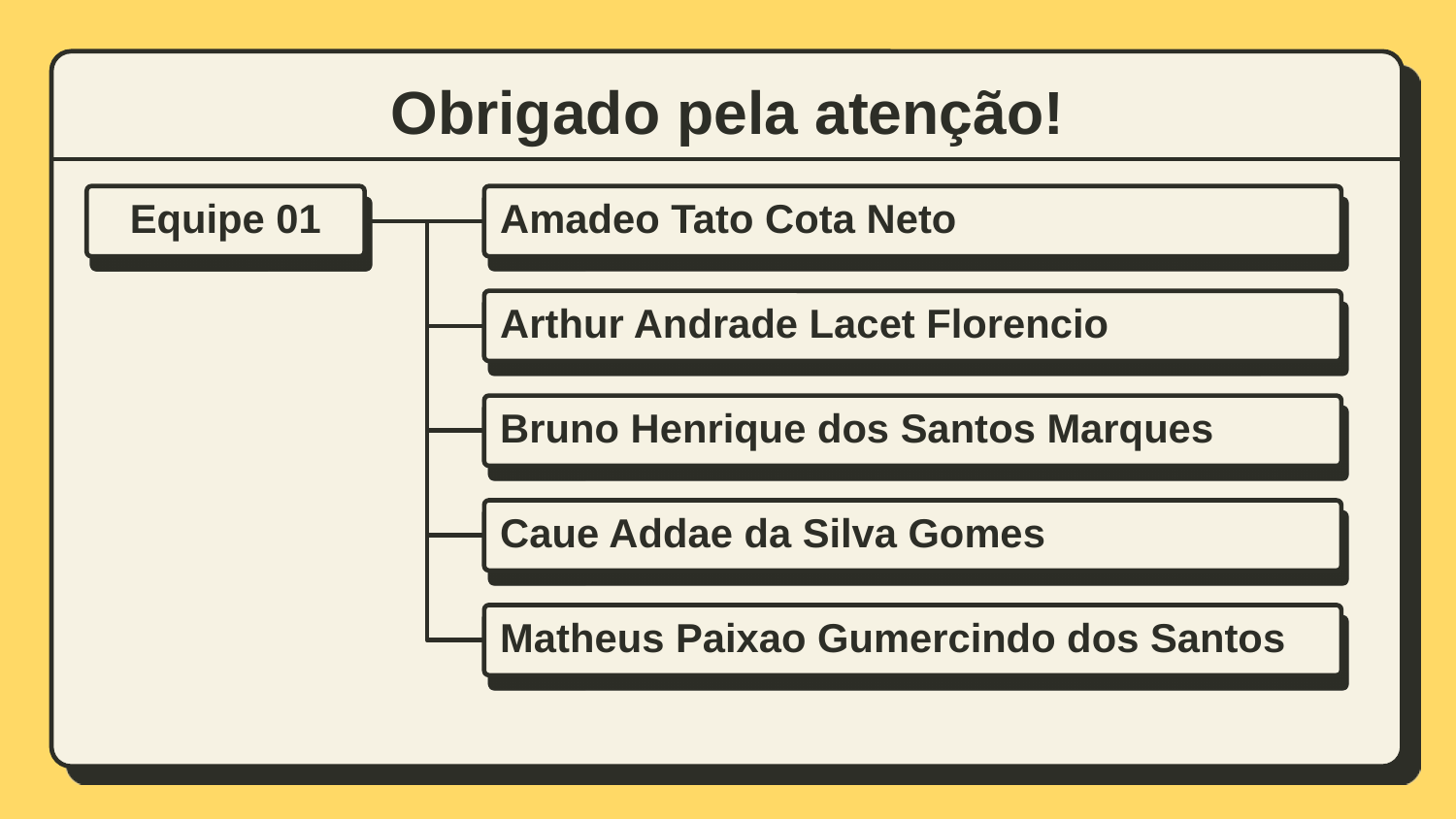

# Obrigado pela atenção!
Equipe 01
Amadeo Tato Cota Neto
Arthur Andrade Lacet Florencio
Bruno Henrique dos Santos Marques
Caue Addae da Silva Gomes
Matheus Paixao Gumercindo dos Santos